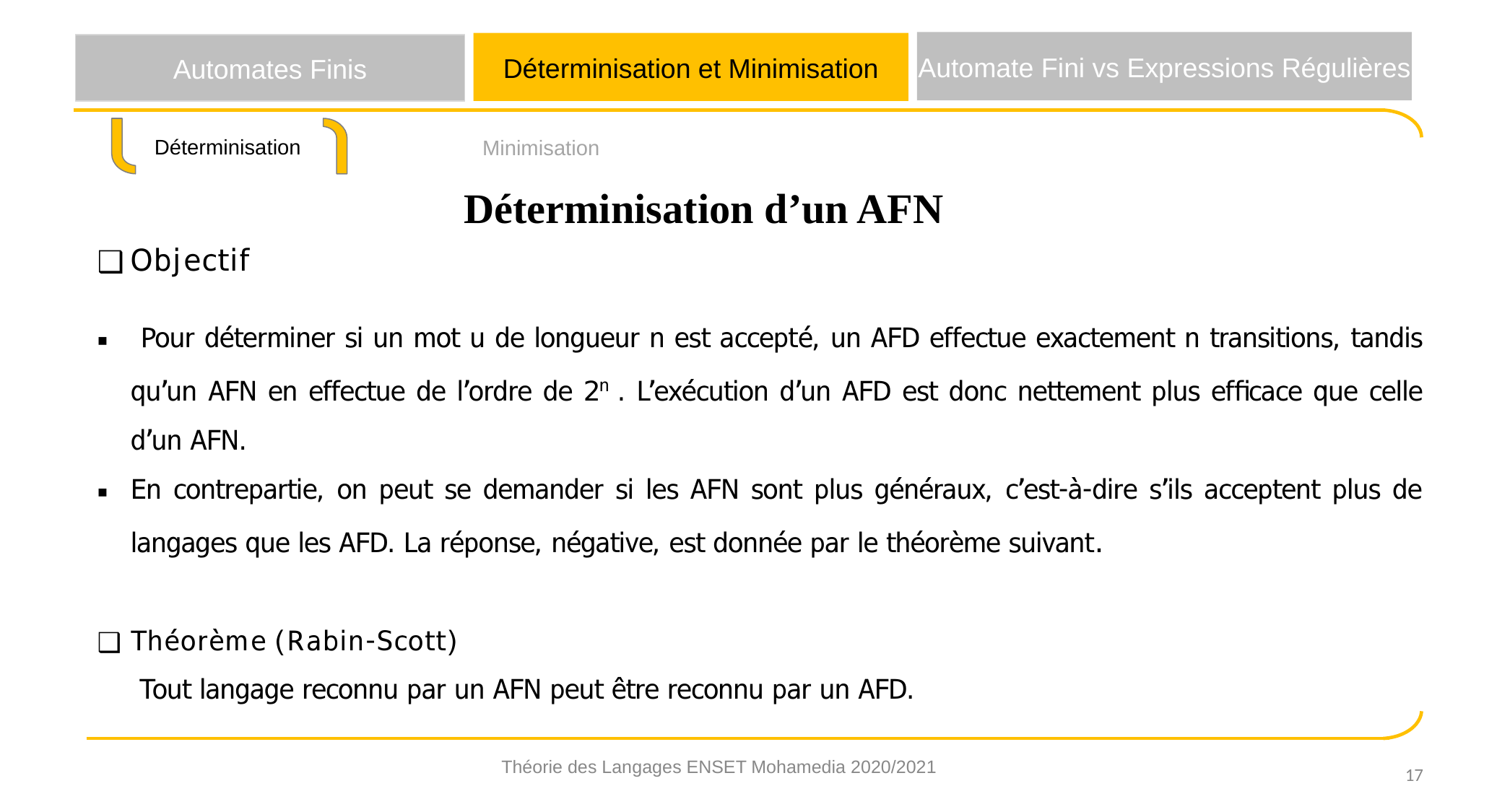

Automate Fini vs Expressions Régulières

Déterminisation et Minimisation

Automates Finis

Déterminisation
   Minimisation
Déterminisation d’un AFN
Objectif
 Pour déterminer si un mot u de longueur n est accepté, un AFD effectue exactement n transitions, tandis qu’un AFN en effectue de l’ordre de 2n . L’exécution d’un AFD est donc nettement plus efficace que celle d’un AFN.
En contrepartie, on peut se demander si les AFN sont plus généraux, c’est-à-dire s’ils acceptent plus de langages que les AFD. La réponse, négative, est donnée par le théorème suivant.

Théorème (Rabin-Scott)
     Tout langage reconnu par un AFN peut être reconnu par un AFD.

Théorie des Langages ENSET Mohamedia 2020/2021
17